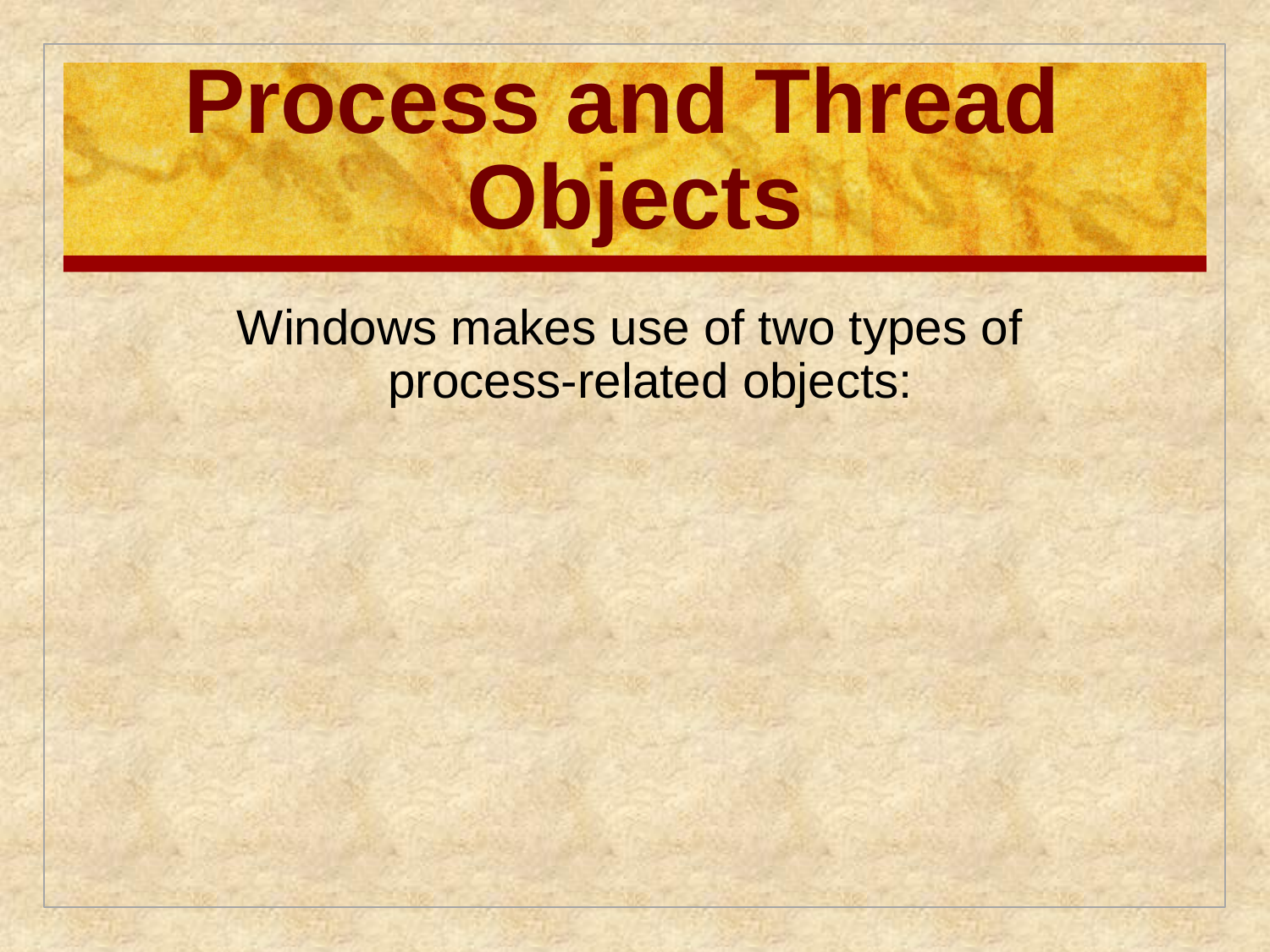

# Process and Thread Objects
Windows makes use of two types of    process-related objects: